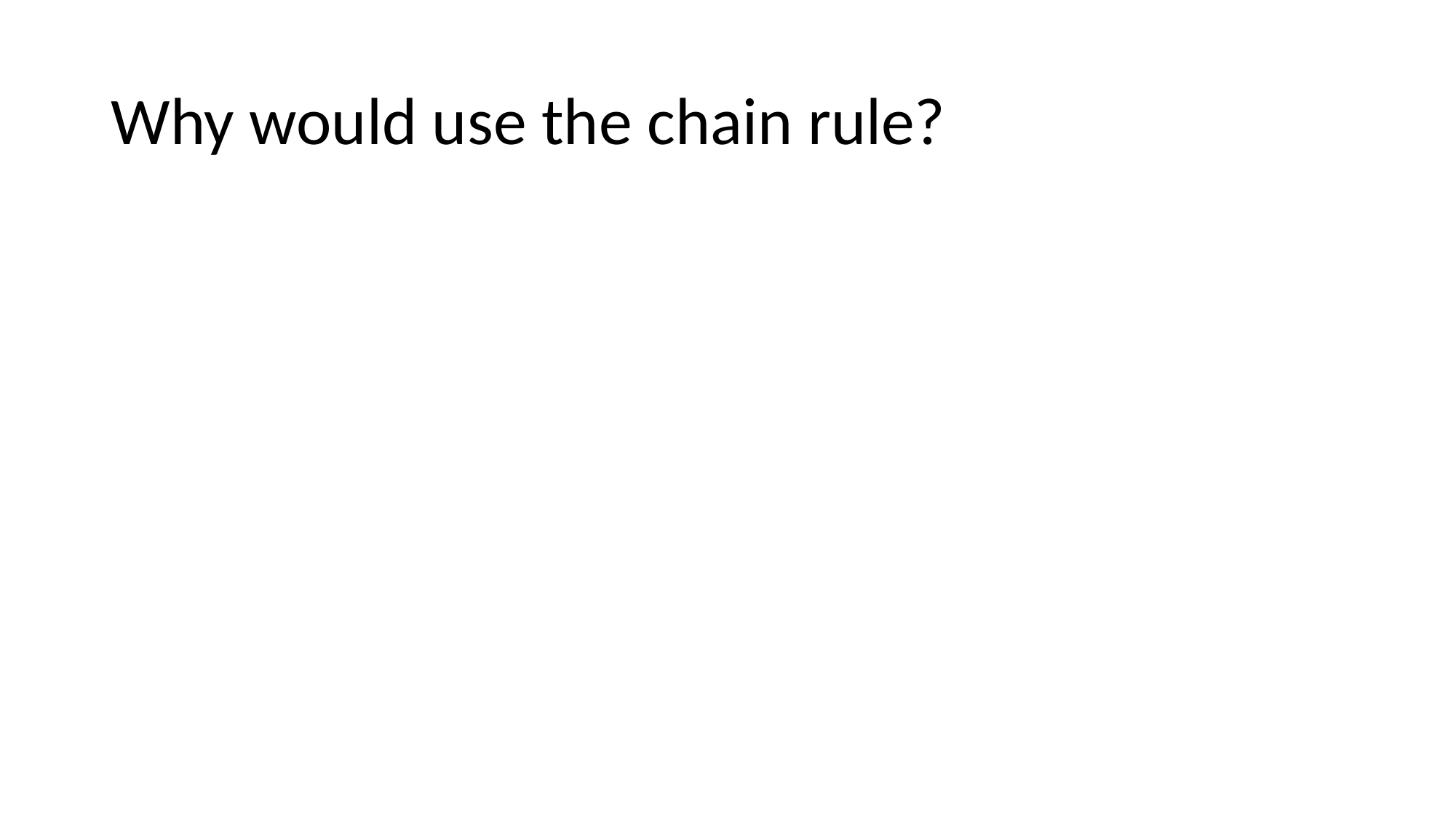

# Why would use the chain rule?